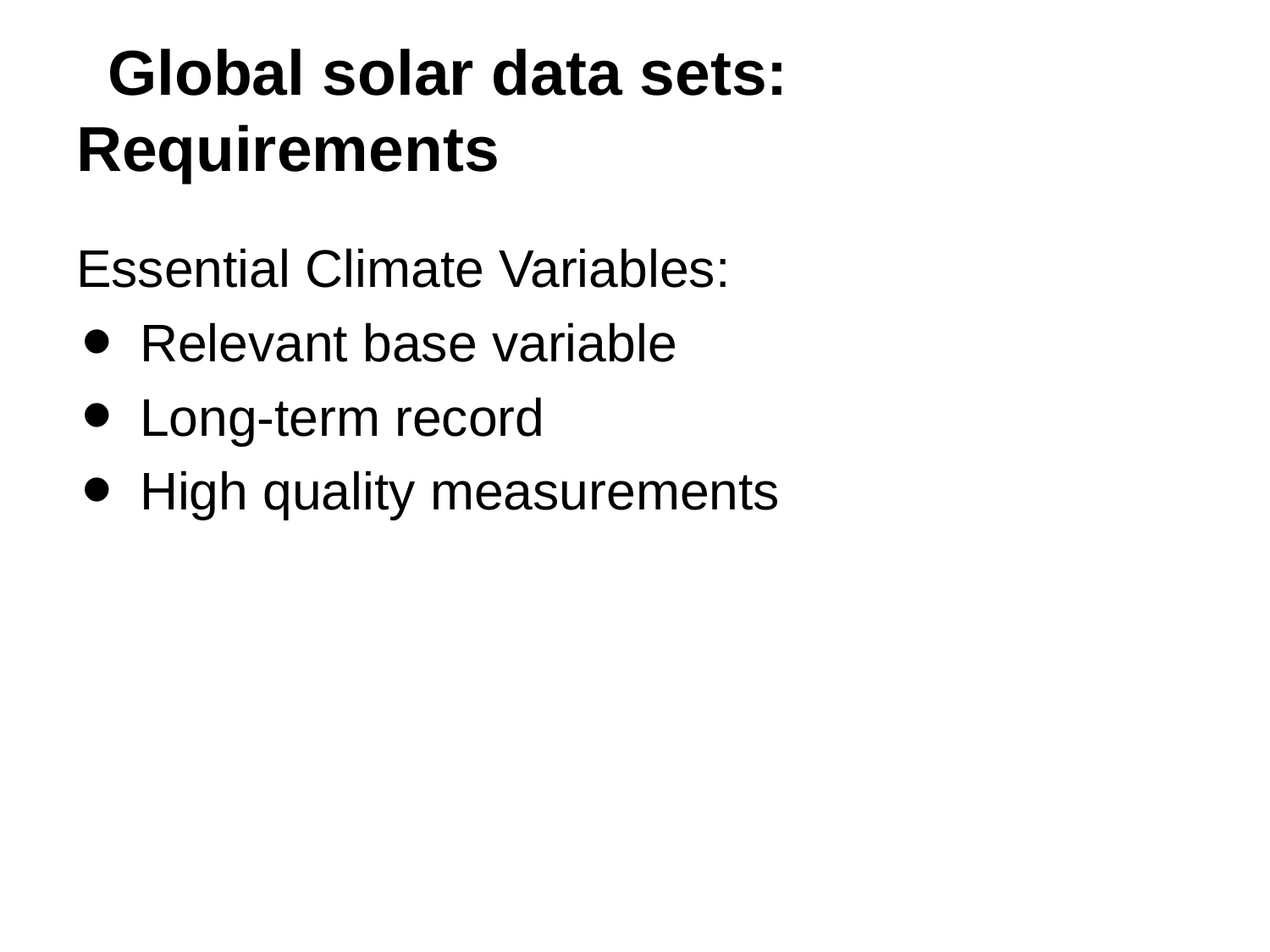

# Global solar data sets: Requirements
Essential Climate Variables:
Relevant base variable
Long-term record
High quality measurements